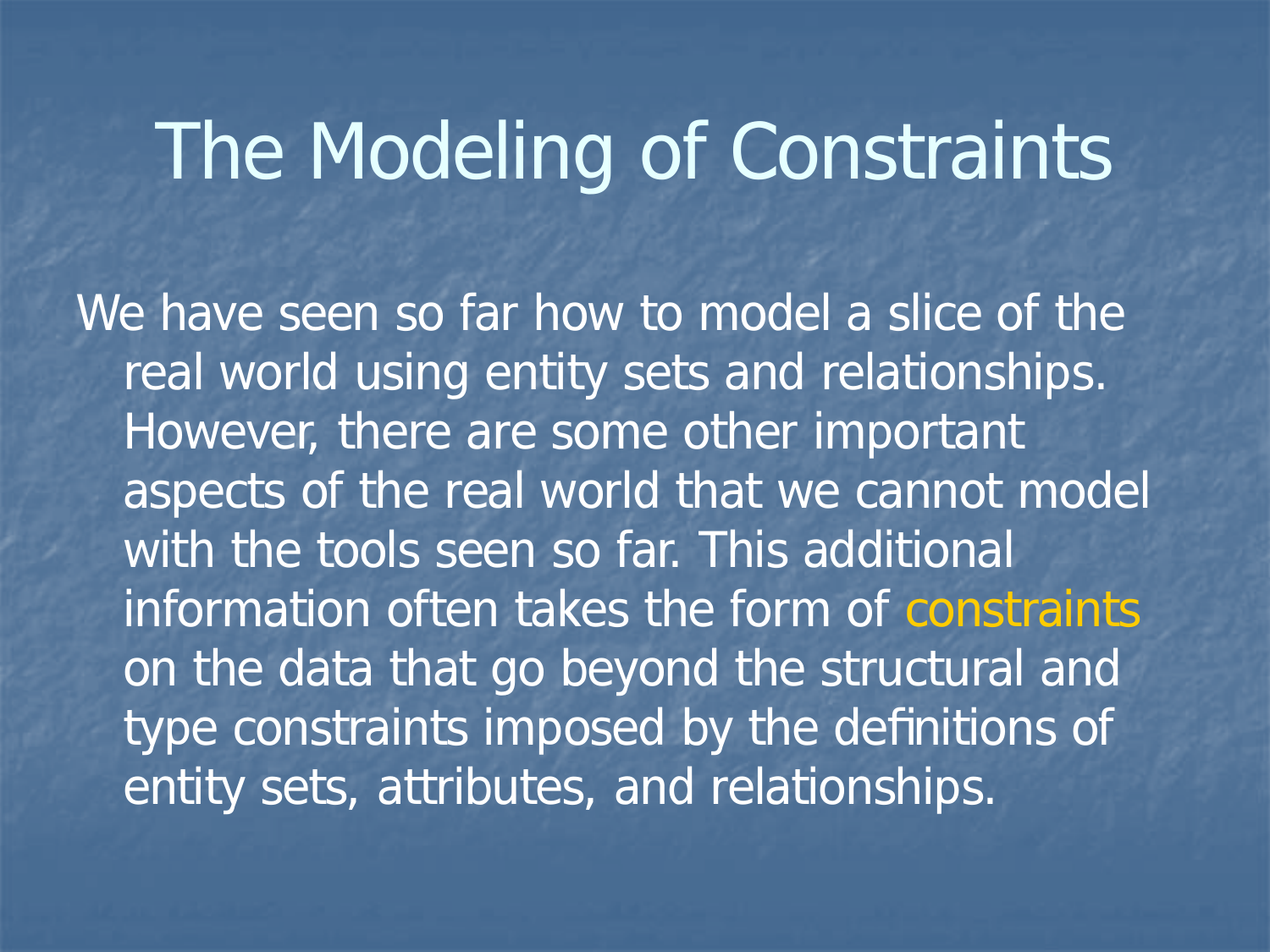

# The Modeling of Constraints
We have seen so far how to model a slice of the real world using entity sets and relationships. However, there are some other important aspects of the real world that we cannot model with the tools seen so far. This additional information often takes the form of constraints on the data that go beyond the structural and type constraints imposed by the definitions of entity sets, attributes, and relationships.